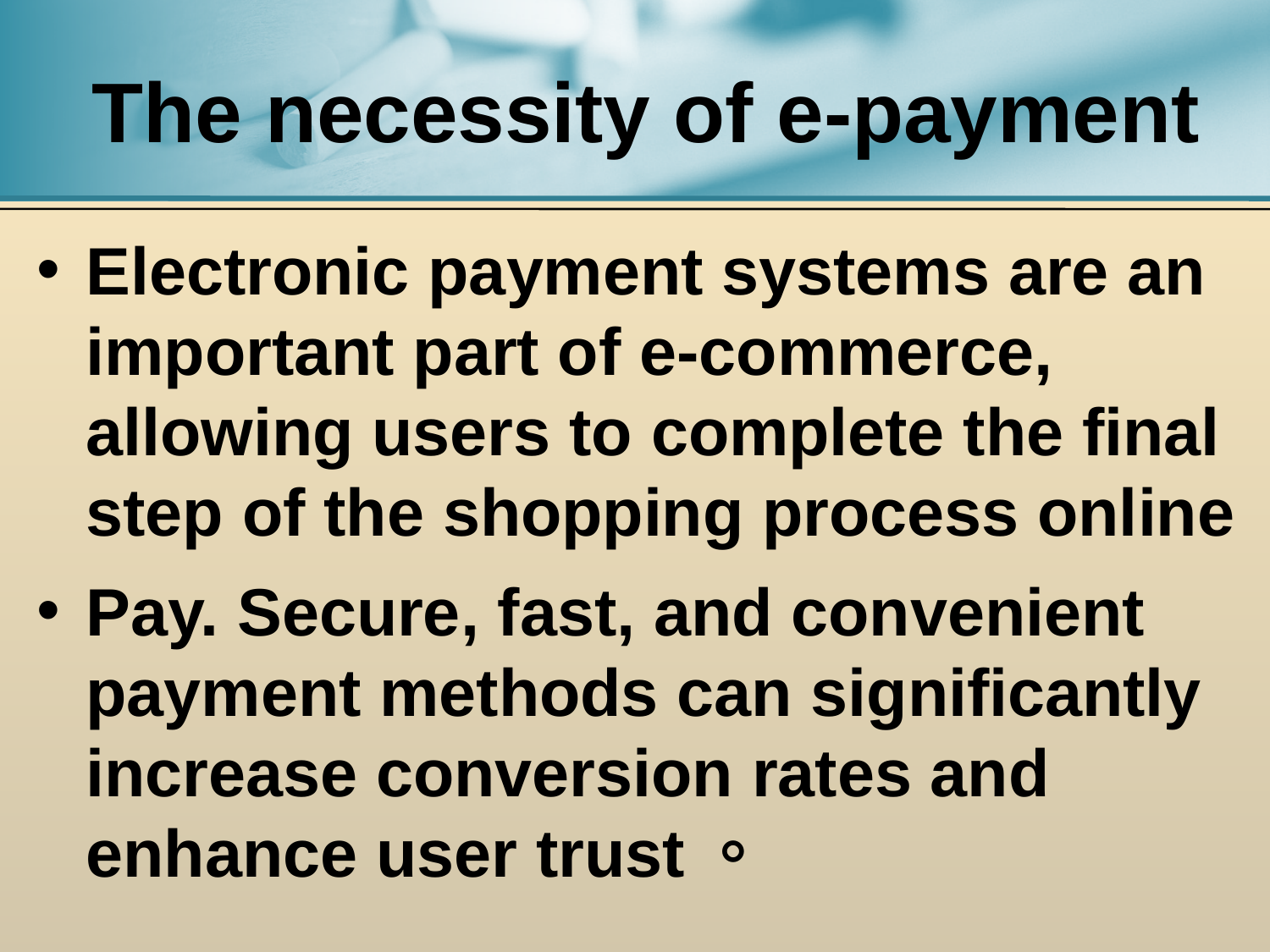

# The necessity of e-payment
Electronic payment systems are an important part of e-commerce, allowing users to complete the final step of the shopping process online
Pay. Secure, fast, and convenient payment methods can significantly increase conversion rates and enhance user trust。